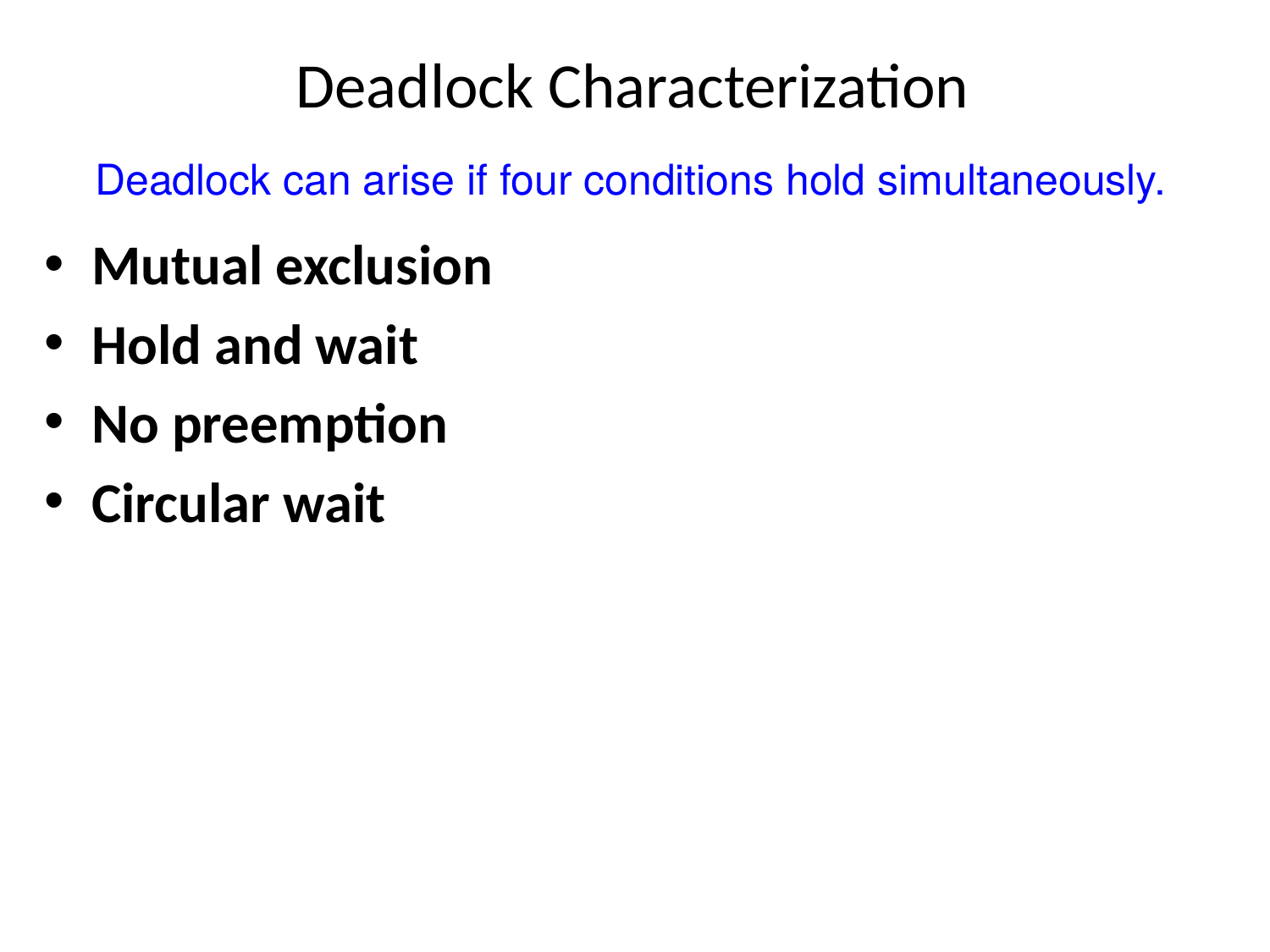

# Deadlock Characterization
Deadlock can arise if four conditions hold simultaneously.
Mutual exclusion
Hold and wait
No preemption
Circular wait